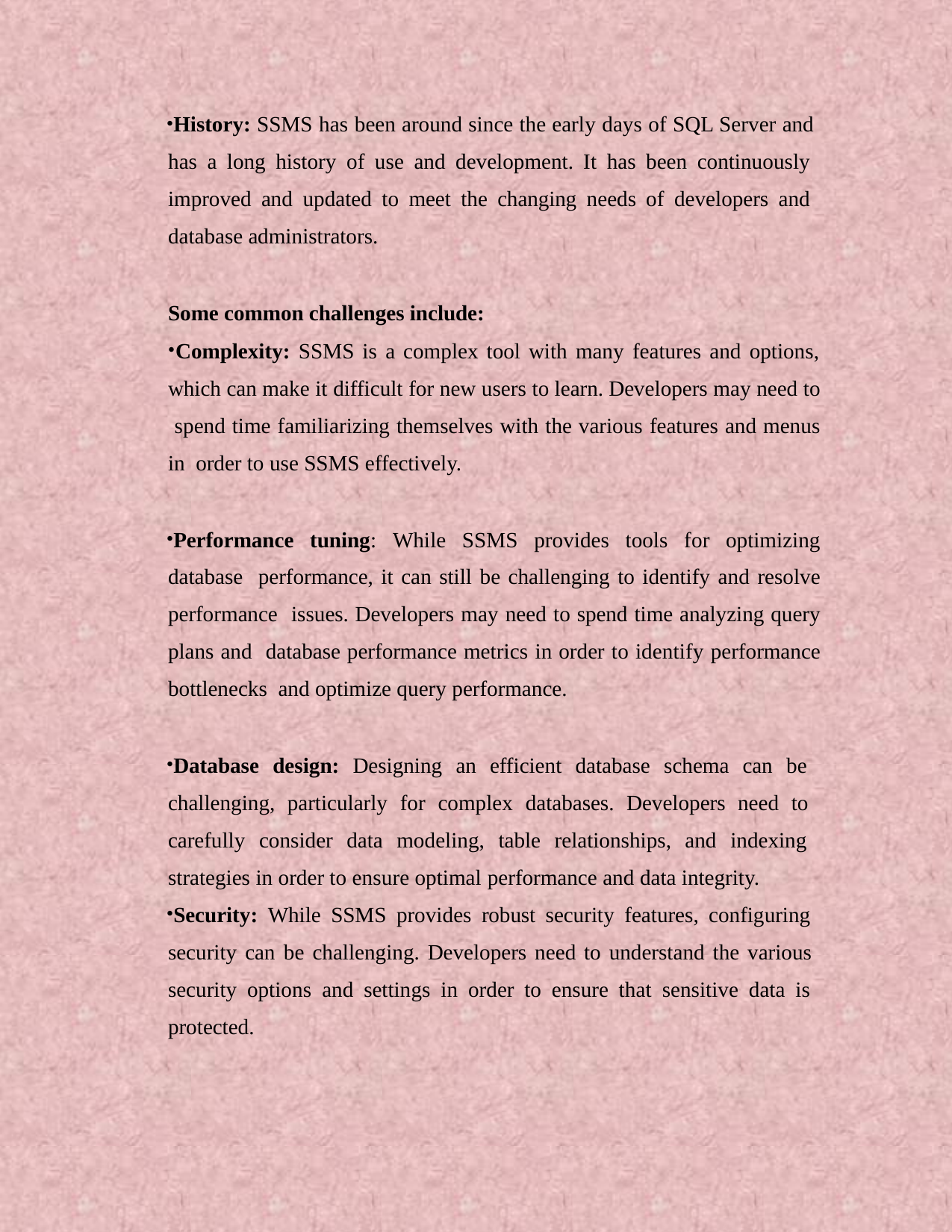

History: SSMS has been around since the early days of SQL Server and  has a long history of use and development. It has been continuously  improved and updated to meet the changing needs of developers and  database administrators.

Some common challenges include:
Complexity: SSMS is a complex tool with many features and options,
which can make it difficult for new users to learn. Developers may need to  spend time familiarizing themselves with the various features and menus in  order to use SSMS effectively.

Performance tuning: While SSMS provides tools for optimizing database  performance, it can still be challenging to identify and resolve performance  issues. Developers may need to spend time analyzing query plans and  database performance metrics in order to identify performance bottlenecks  and optimize query performance.

Database design: Designing an efficient database schema can be  challenging, particularly for complex databases. Developers need to  carefully consider data modeling, table relationships, and indexing  strategies in order to ensure optimal performance and data integrity.
Security: While SSMS provides robust security features, configuring  security can be challenging. Developers need to understand the various  security options and settings in order to ensure that sensitive data is  protected.